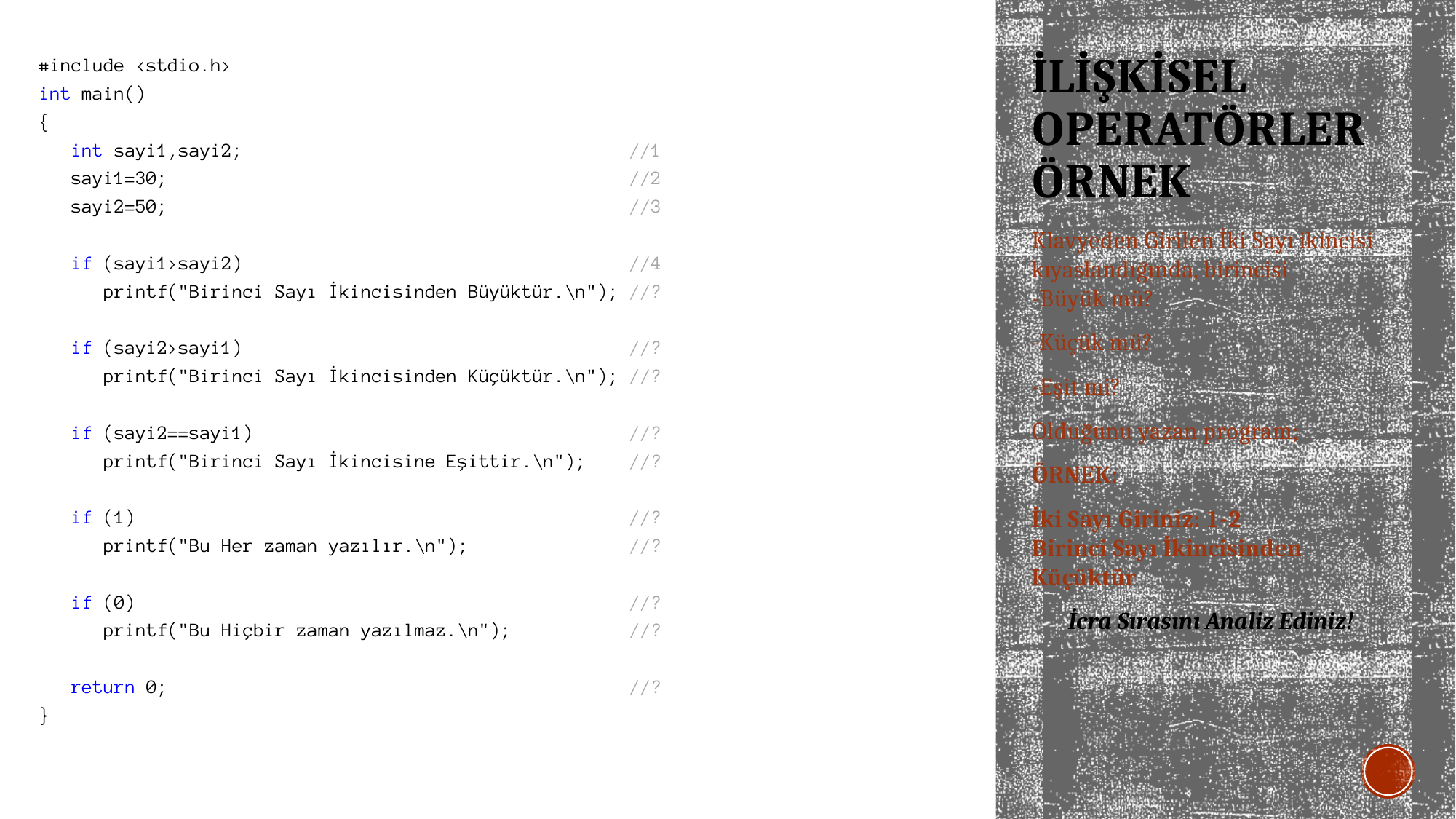

#include <stdio.h>
int main()
{
   int sayi1,sayi2;                                    //1
   sayi1=30;                                           //2
   sayi2=50;                                           //3

   if (sayi1>sayi2)                                    //4
      printf("Birinci Sayı İkincisinden Büyüktür.\n"); //?

   if (sayi2>sayi1)                                    //?
      printf("Birinci Sayı İkincisinden Küçüktür.\n"); //?

   if (sayi2==sayi1)                                   //?
      printf("Birinci Sayı İkincisine Eşittir.\n");    //?

   if (1)                                              //?
      printf("Bu Her zaman yazılır.\n");               //?

   if (0)                                              //?
      printf("Bu Hiçbir zaman yazılmaz.\n");           //?

   return 0;                                           //?
}
# ilişkisel OperatörLER ÖRNEK
Klavyeden Girilen İki Sayı ikincisi kıyaslandığında, birincisi
-Büyük mü?
-Küçük mü?
-Eşit mi?
Olduğunu yazan program;
ÖRNEK:
İki Sayı Giriniz: 1-2
Birinci Sayı İkincisinden Küçüktür
İcra Sırasını Analiz Ediniz!